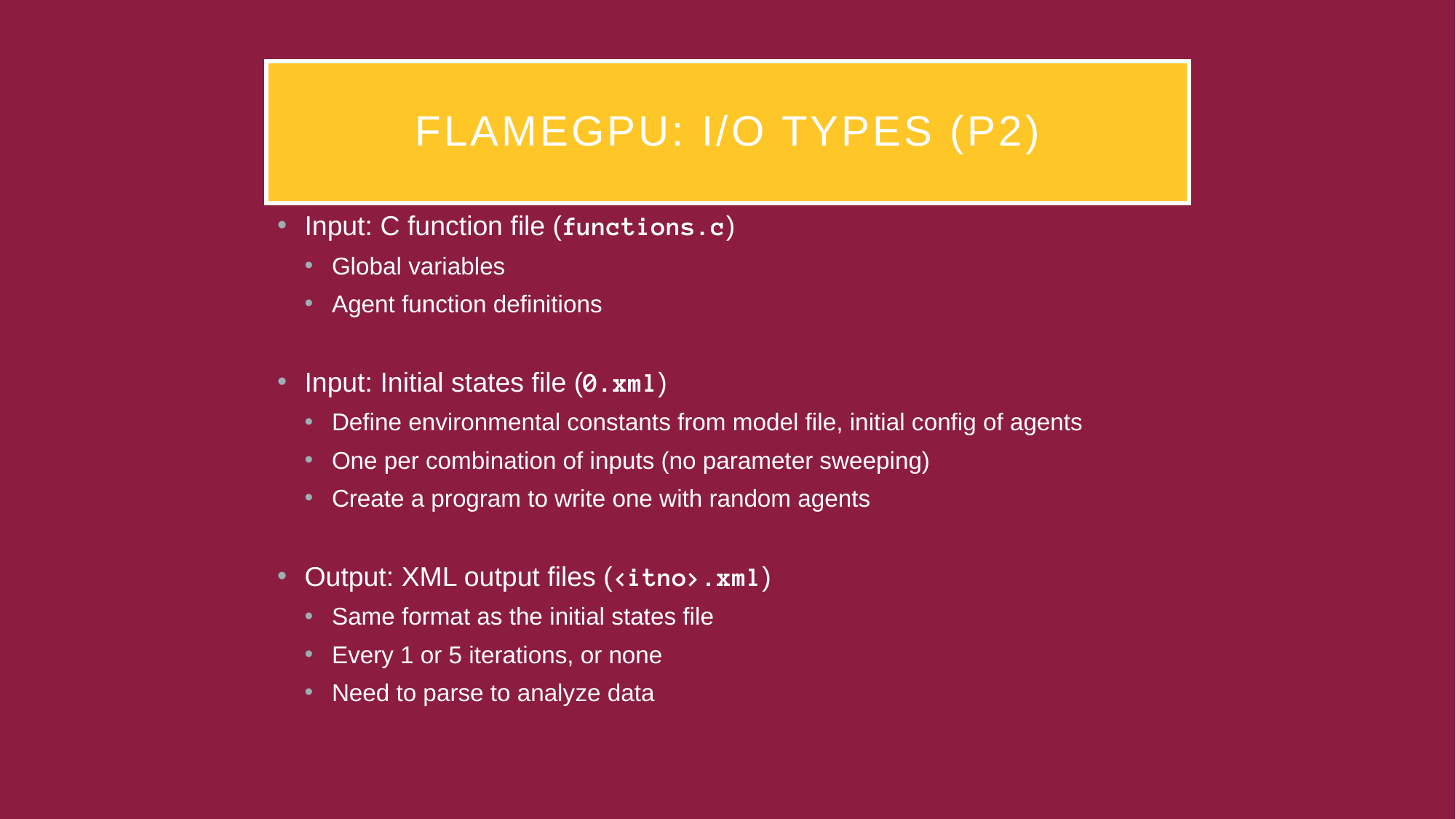

# FLAMEGPU: I/O Types (P2)
Input: C function file (functions.c)
Global variables
Agent function definitions

Input: Initial states file (0.xml)
Define environmental constants from model file, initial config of agents
One per combination of inputs (no parameter sweeping)
Create a program to write one with random agents

Output: XML output files (<itno>.xml)
Same format as the initial states file
Every 1 or 5 iterations, or none
Need to parse to analyze data